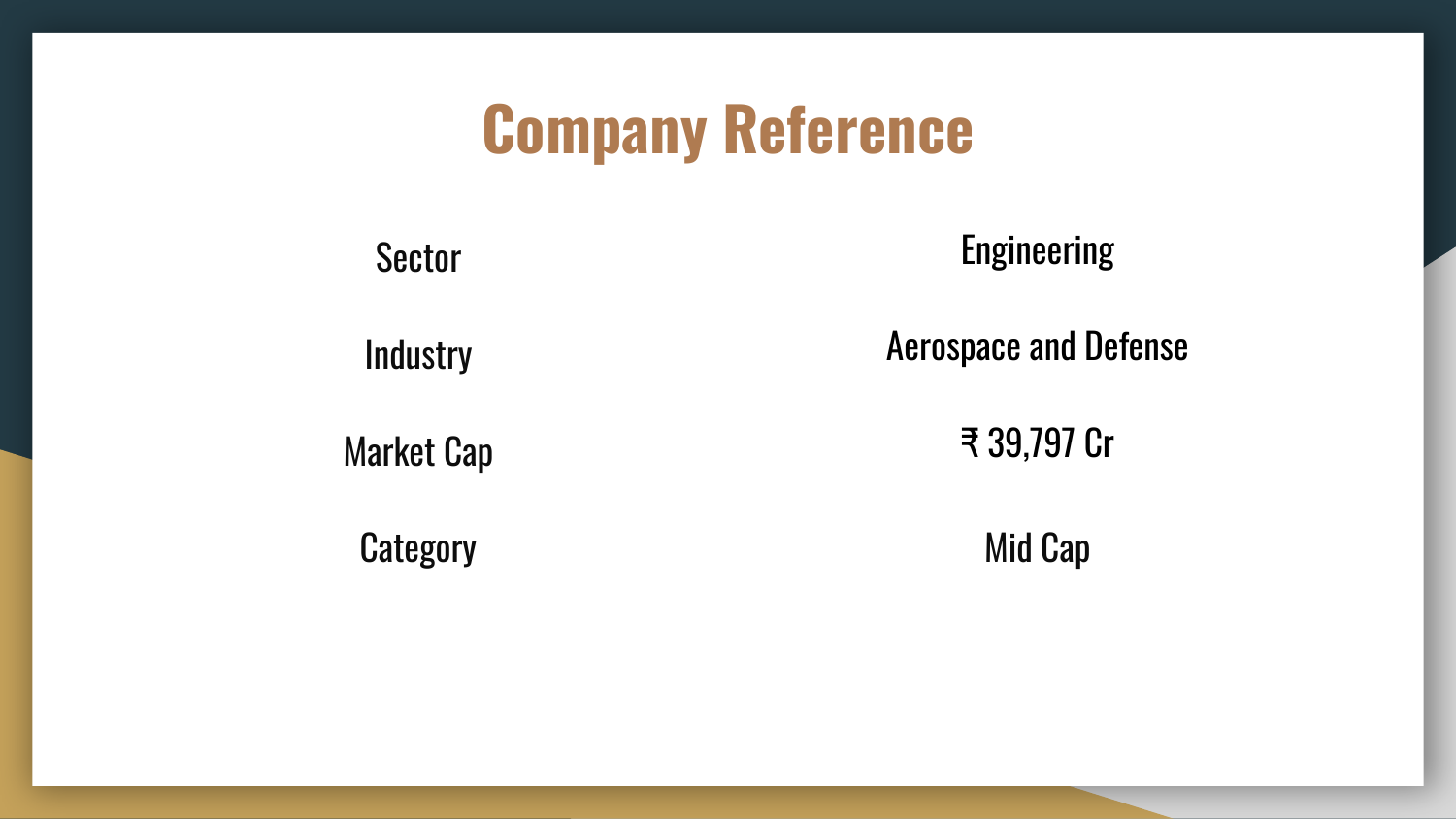

# Company Reference
| Sector | Engineering |
| --- | --- |
| Industry | Aerospace and Defense |
| Market Cap | ₹ 39,797 Cr |
| Category | Mid Cap |
|  |  |